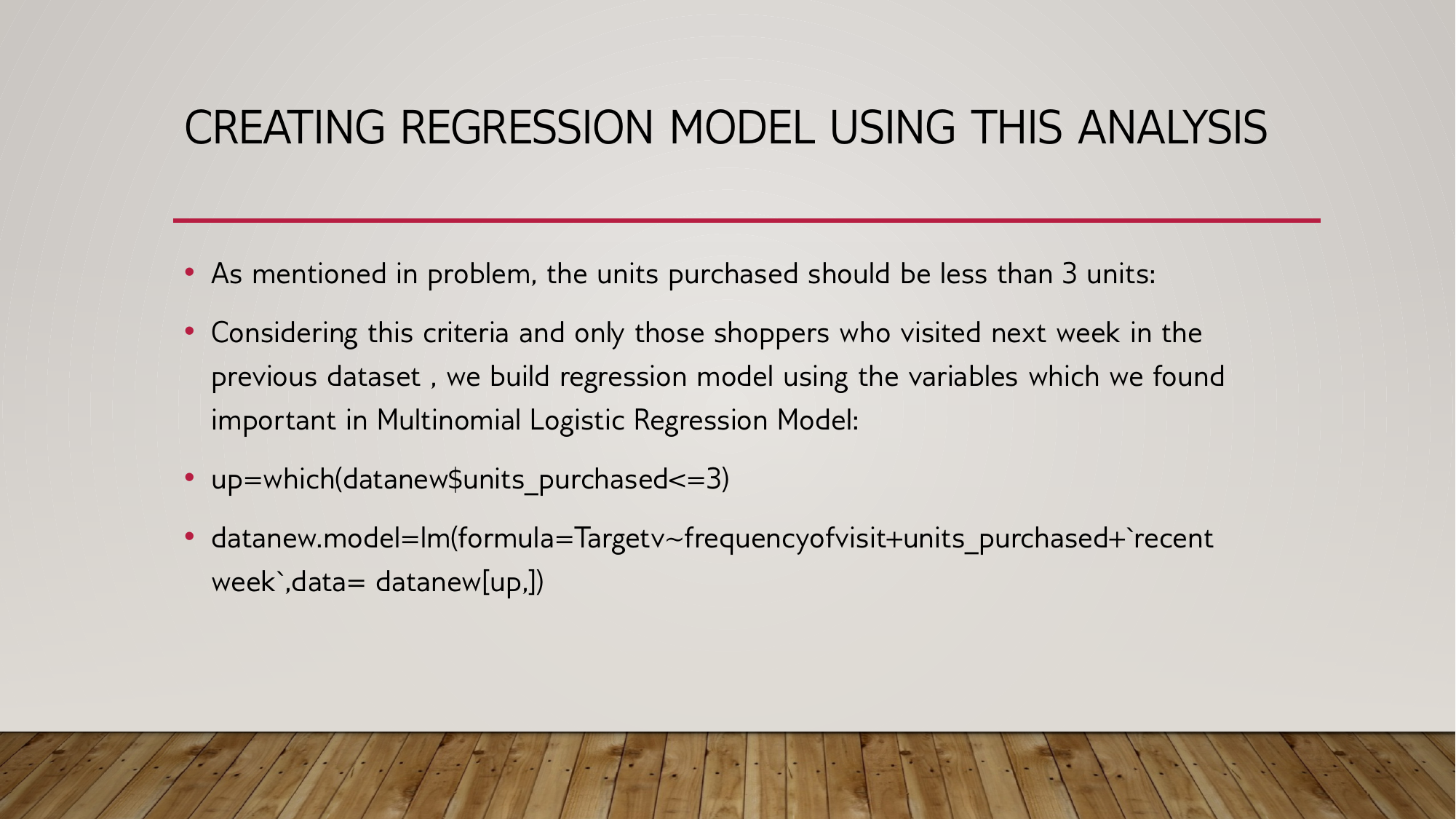

# Creating Regression model using this analysis
As mentioned in problem, the units purchased should be less than 3 units:
Considering this criteria and only those shoppers who visited next week in the previous dataset , we build regression model using the variables which we found important in Multinomial Logistic Regression Model:
up=which(datanew$units_purchased<=3)
datanew.model=lm(formula=Targetv~frequencyofvisit+units_purchased+`recent week`,data= datanew[up,])